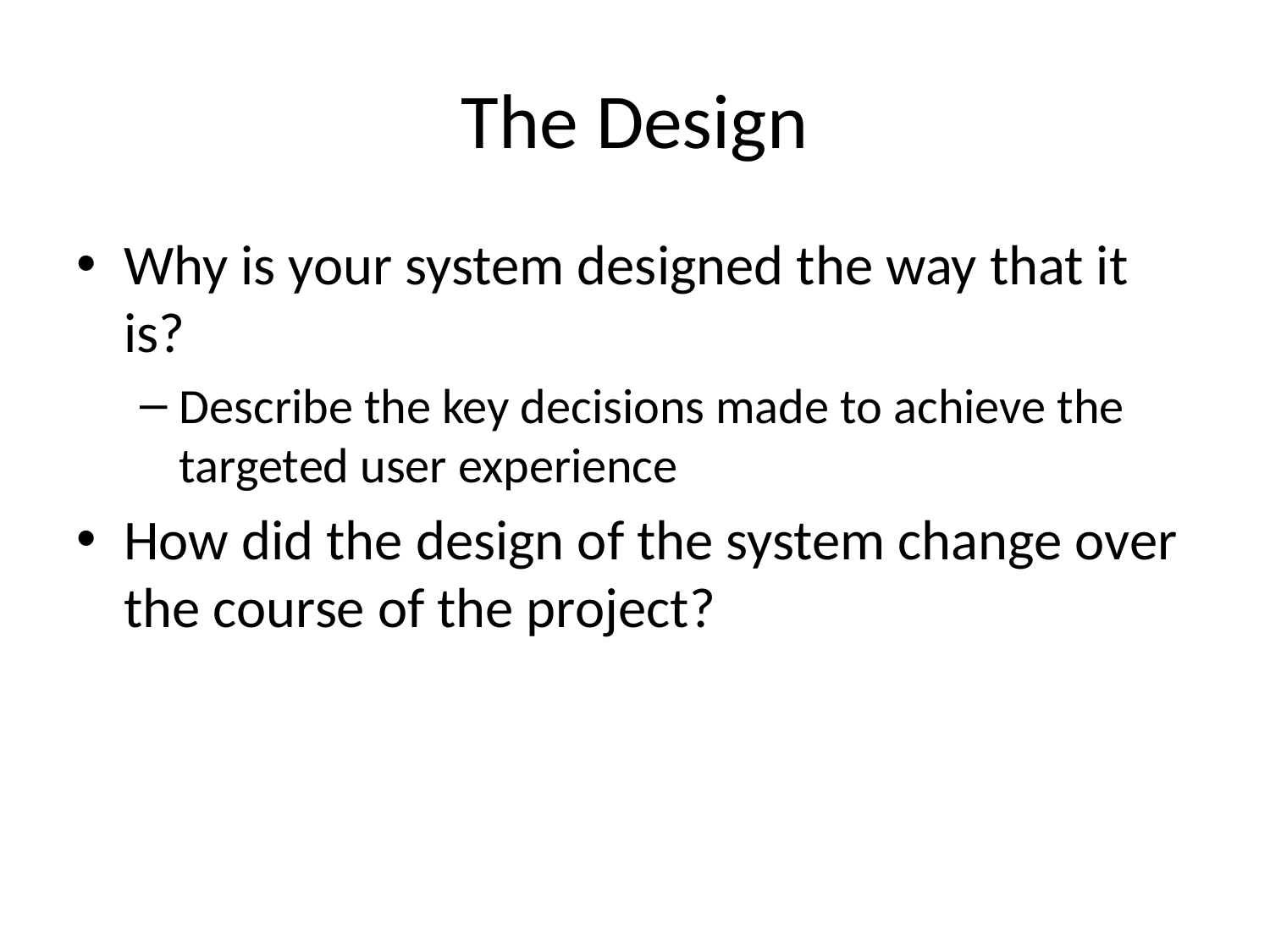

# The Design
Why is your system designed the way that it is?
Describe the key decisions made to achieve the targeted user experience
How did the design of the system change over the course of the project?